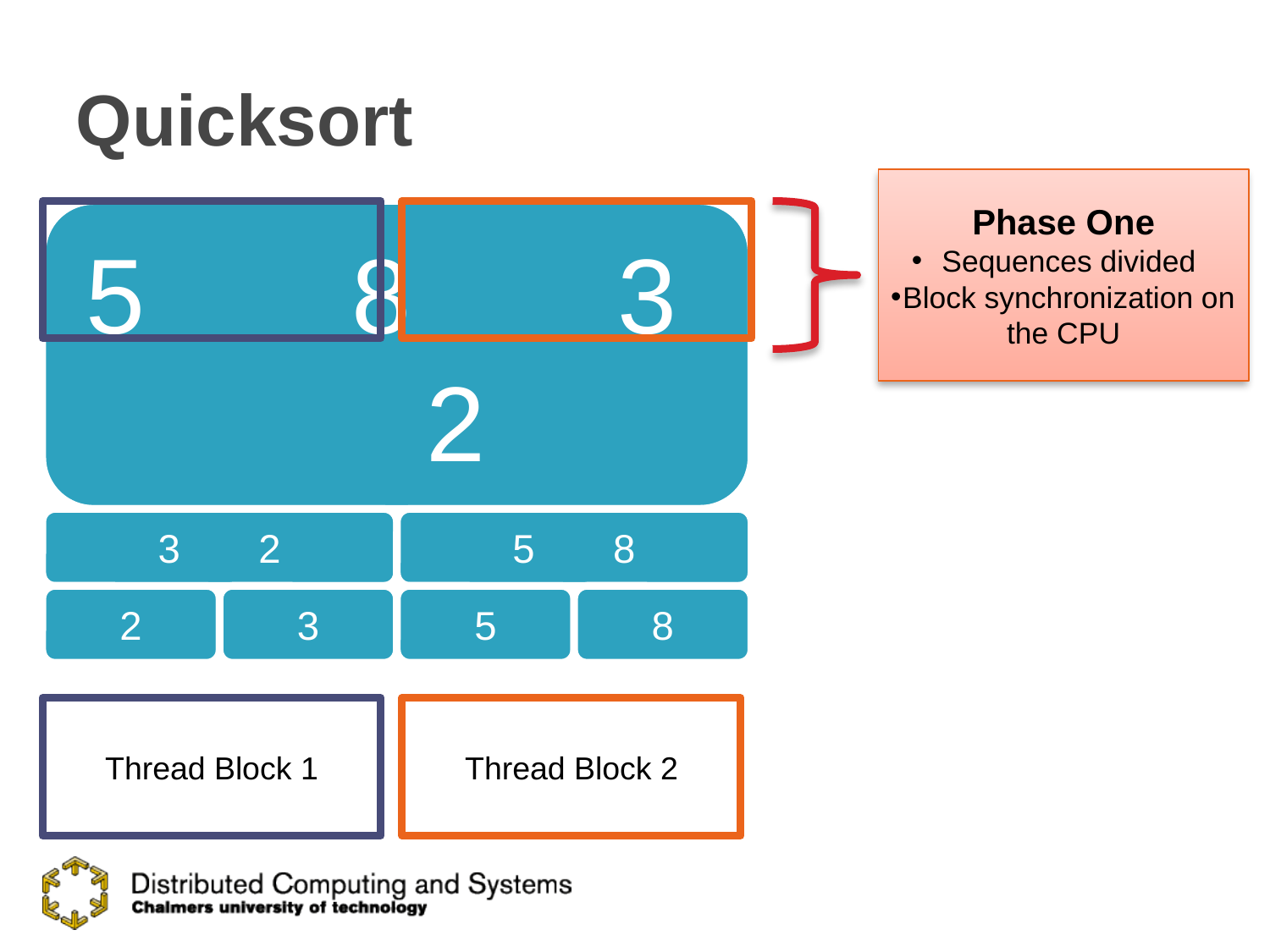

# Quicksort

Phase One
Sequences divided
Block synchronization on the CPU

5       8       3       2
3       2
5       8
2
3
5
8

Thread Block 1
Thread Block 2